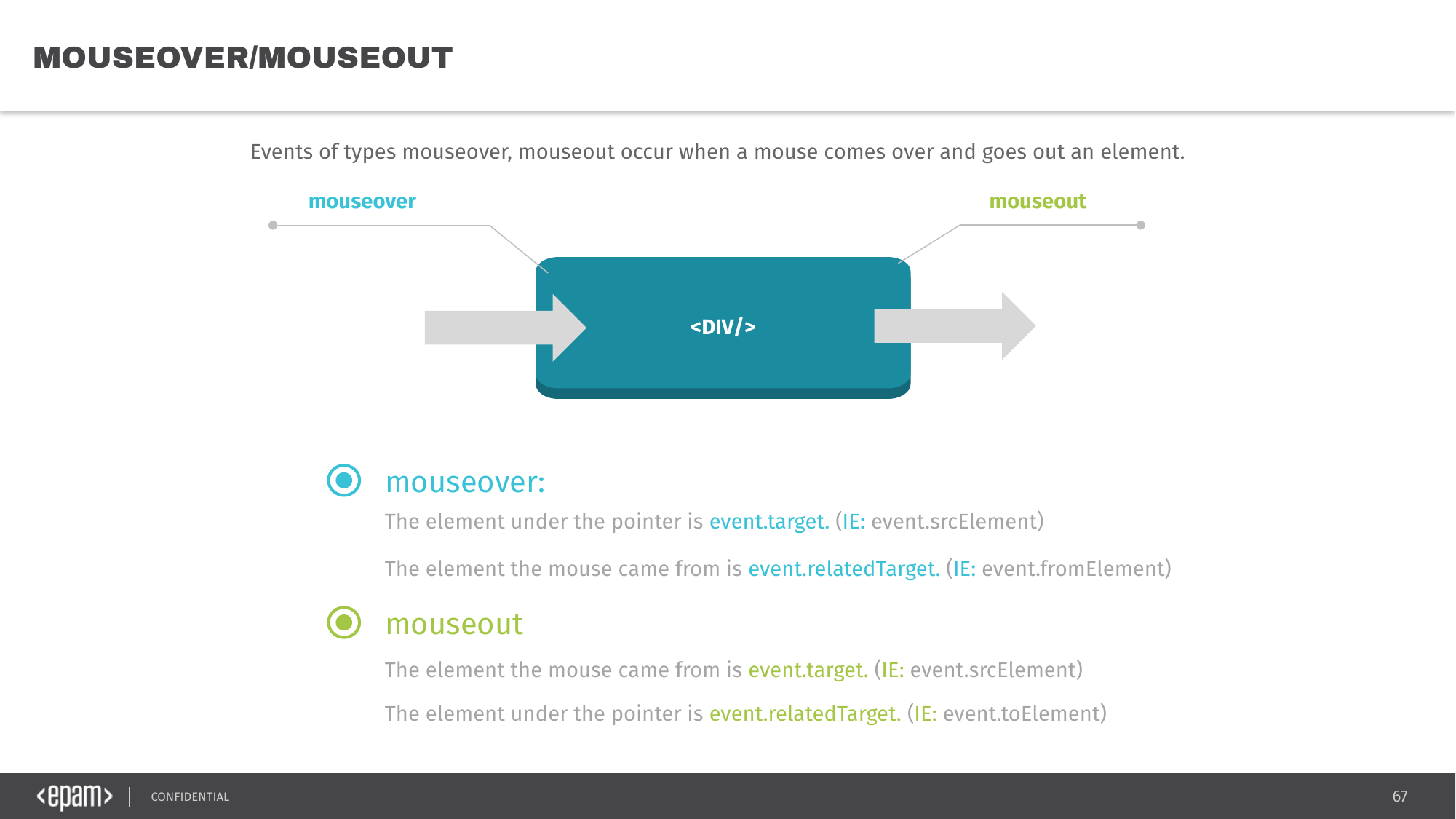

MOUSEOVER/MOUSEOUT
Events of types mouseover, mouseout occur when a mouse comes over and goes out an element.
mouseover
mouseout

<DIV/>

mouseover:

The element under the pointer is event.target. (IE: event.srcElement)
The element the mouse came from is event.relatedTarget. (IE: event.fromElement)
mouseout

The element the mouse came from is event.target. (IE: event.srcElement)
The element under the pointer is event.relatedTarget. (IE: event.toElement)